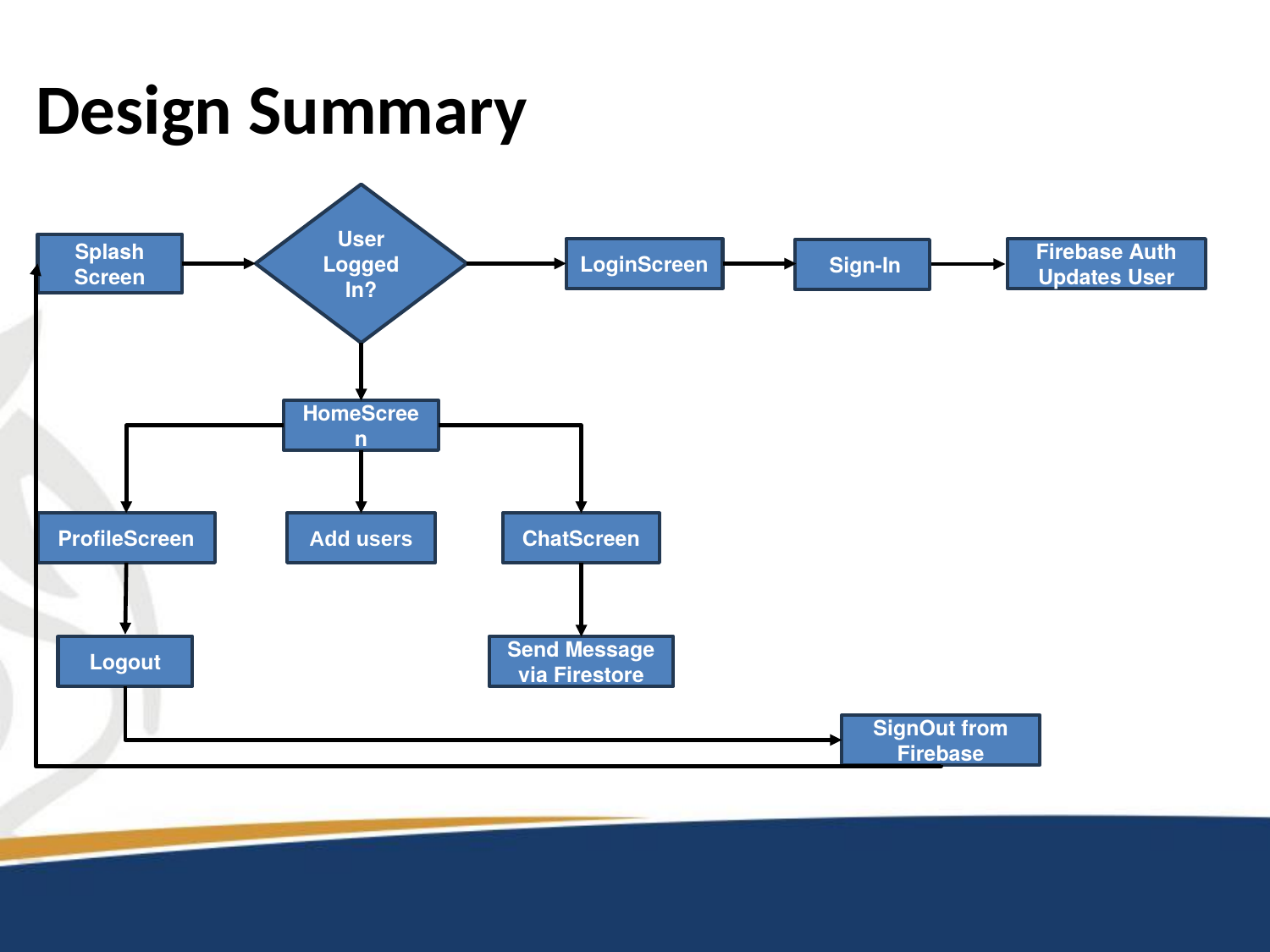

# Design Summary
User Logged In?
Splash
Screen
Firebase Auth Updates User
LoginScreen
 Sign-In
HomeScreen
Add users
ProfileScreen
ChatScreen
Logout
Send Message via Firestore
SignOut from Firebase